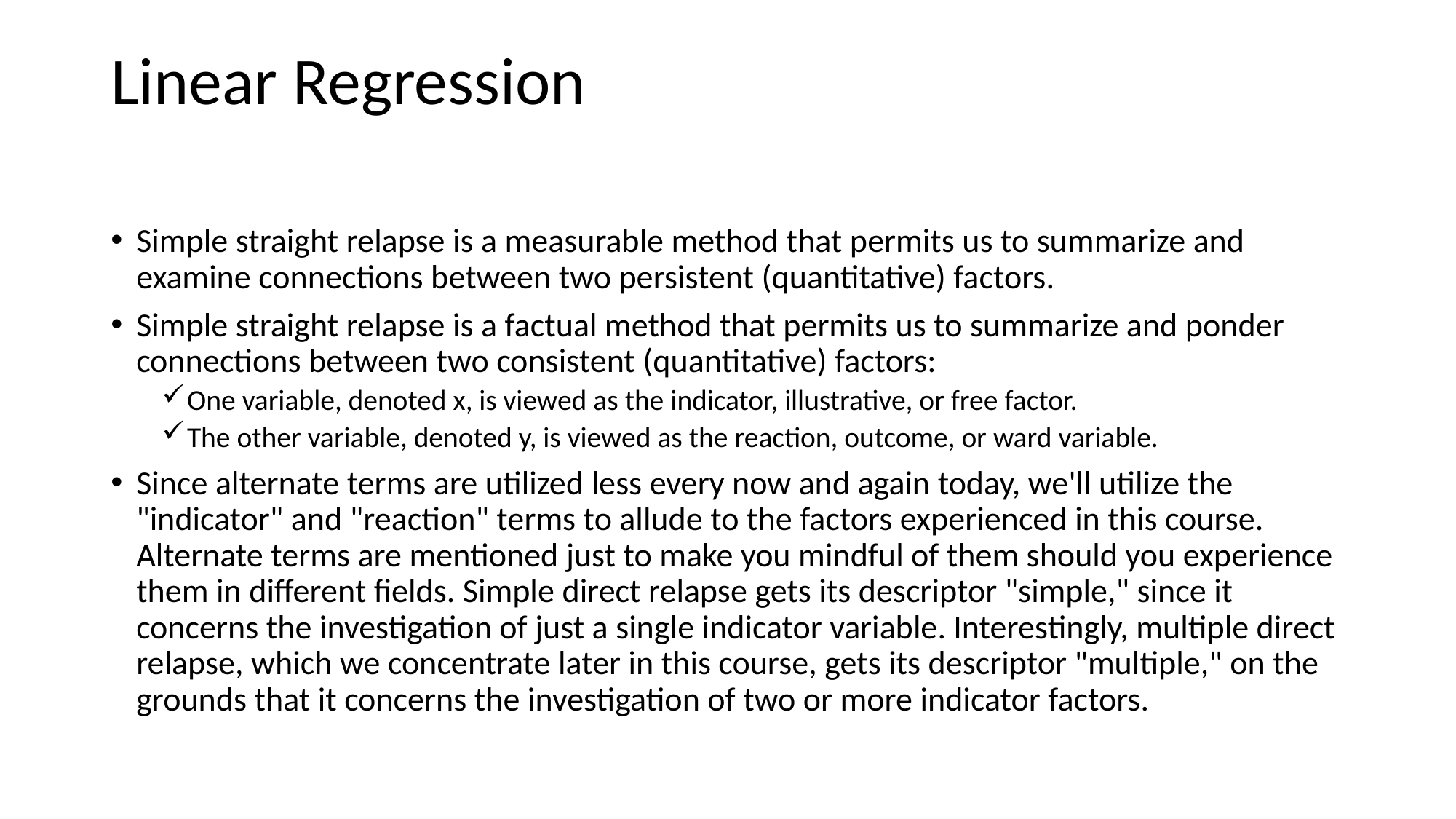

# Linear Regression
Simple straight relapse is a measurable method that permits us to summarize and examine connections between two persistent (quantitative) factors.
Simple straight relapse is a factual method that permits us to summarize and ponder connections between two consistent (quantitative) factors:
One variable, denoted x, is viewed as the indicator, illustrative, or free factor.
The other variable, denoted y, is viewed as the reaction, outcome, or ward variable.
Since alternate terms are utilized less every now and again today, we'll utilize the "indicator" and "reaction" terms to allude to the factors experienced in this course. Alternate terms are mentioned just to make you mindful of them should you experience them in different fields. Simple direct relapse gets its descriptor "simple," since it concerns the investigation of just a single indicator variable. Interestingly, multiple direct relapse, which we concentrate later in this course, gets its descriptor "multiple," on the grounds that it concerns the investigation of two or more indicator factors.